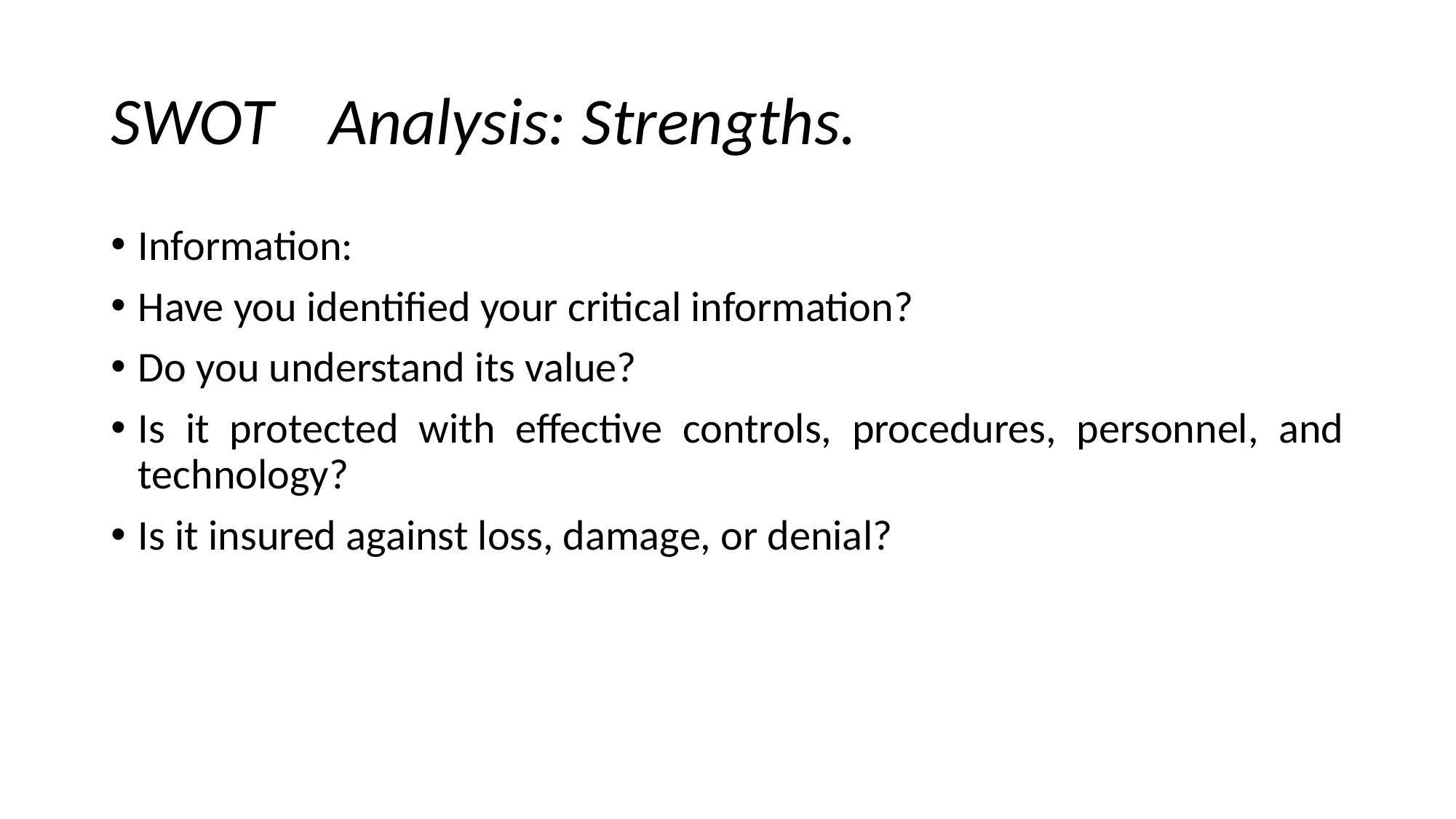

# SWOT	Analysis: Strengths.
Information:
Have you identified your critical information?
Do you understand its value?
Is it protected with effective controls, procedures, personnel, and technology?
Is it insured against loss, damage, or denial?